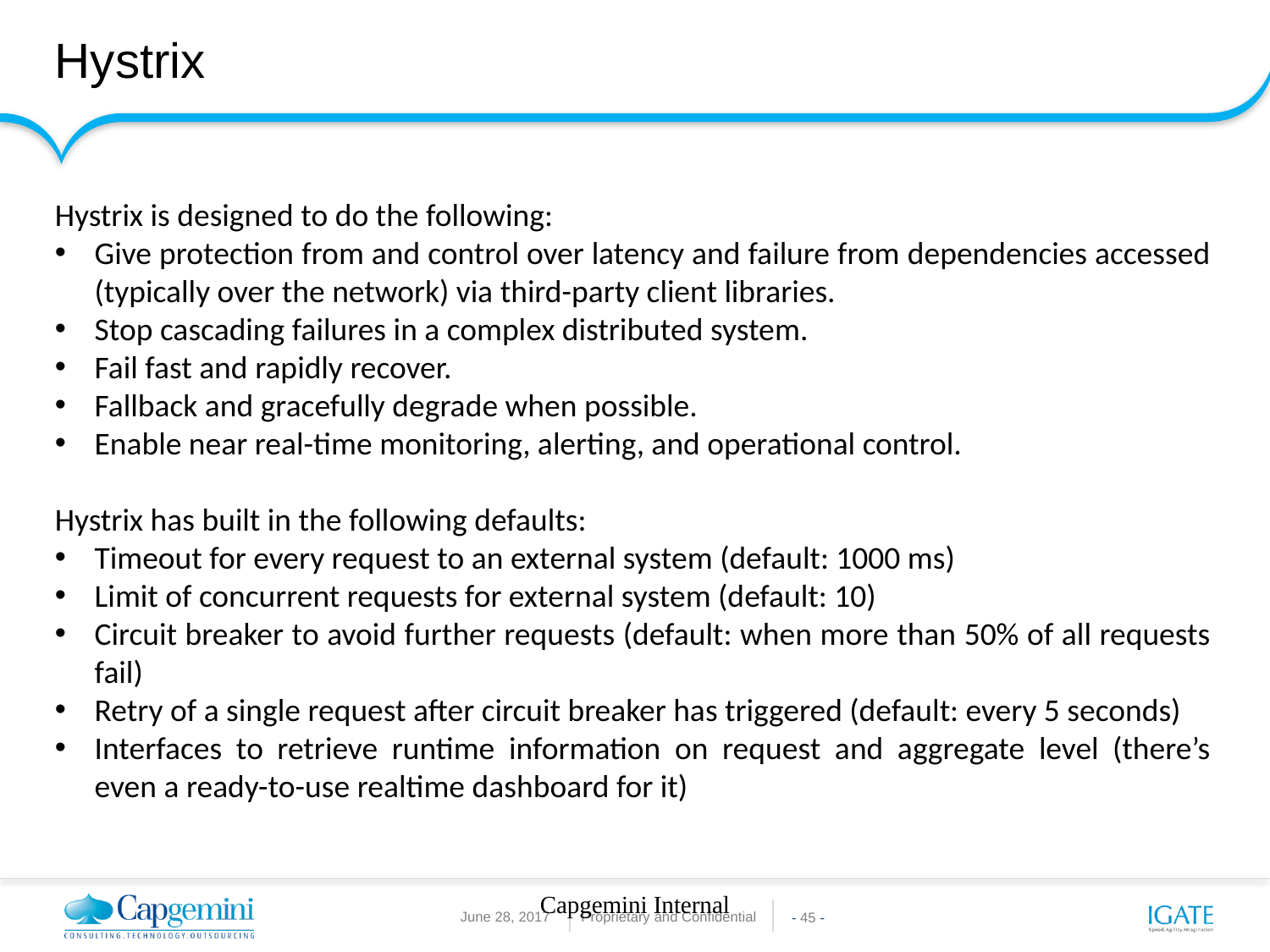

Hystrix
Hystrix is designed to do the following:
Give protection from and control over latency and failure from dependencies accessed (typically over the network) via third-party client libraries.
Stop cascading failures in a complex distributed system.
Fail fast and rapidly recover.
Fallback and gracefully degrade when possible.
Enable near real-time monitoring, alerting, and operational control.

Hystrix has built in the following defaults:
Timeout for every request to an external system (default: 1000 ms)
Limit of concurrent requests for external system (default: 10)
Circuit breaker to avoid further requests (default: when more than 50% of all requests fail)
Retry of a single request after circuit breaker has triggered (default: every 5 seconds)
Interfaces to retrieve runtime information on request and aggregate level (there’s even a ready-to-use realtime dashboard for it)

Capgemini Internal